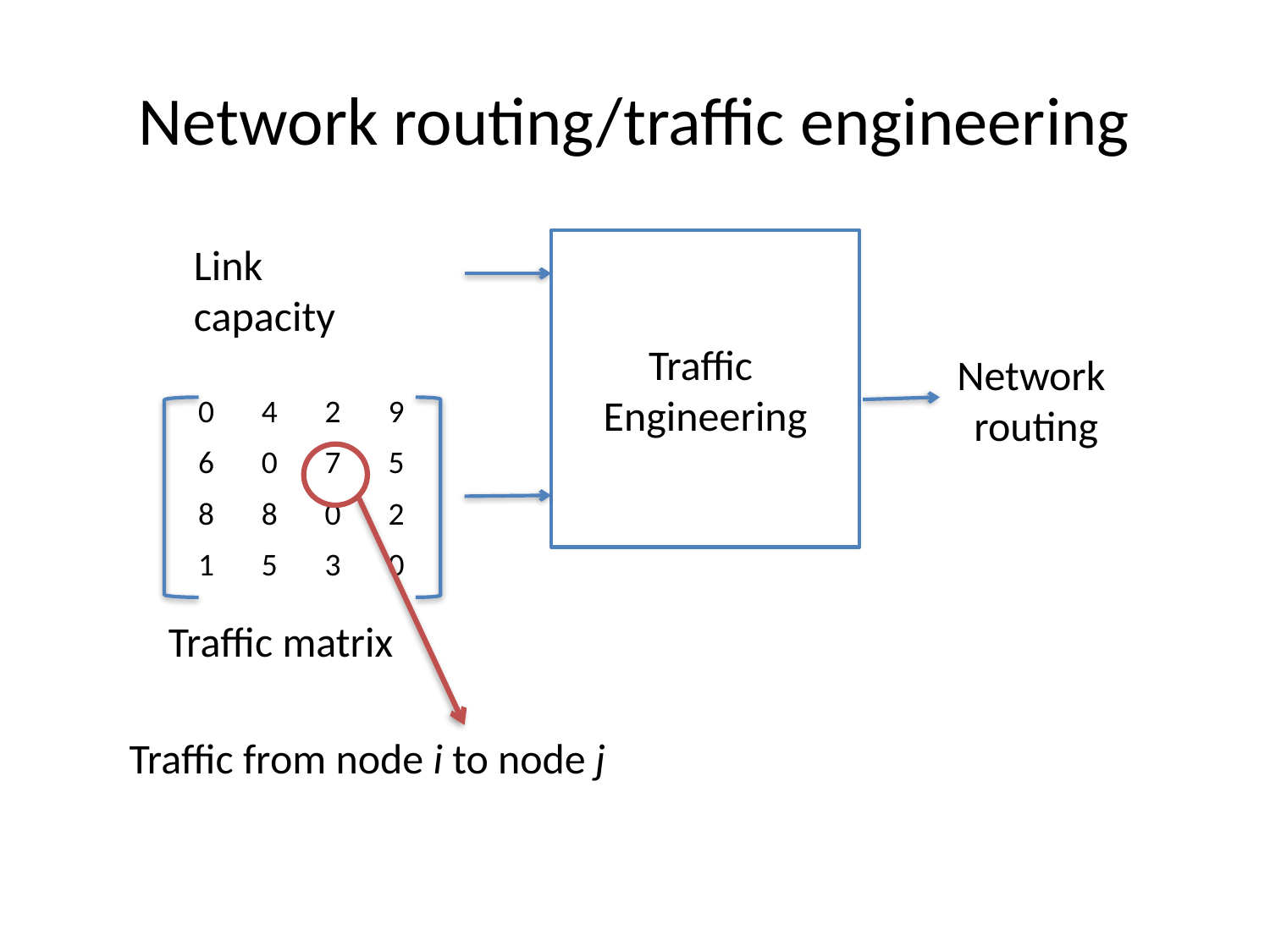

# Network routing/traffic engineering

Link capacity

Traffic
Engineering

Network
routing
| 0 | 4 | 2 | 9 |
| --- | --- | --- | --- |
| 6 | 0 | 7 | 5 |
| 8 | 8 | 0 | 2 |
| 1 | 5 | 3 | 0 |

Traffic from node i to node j
Traffic matrix